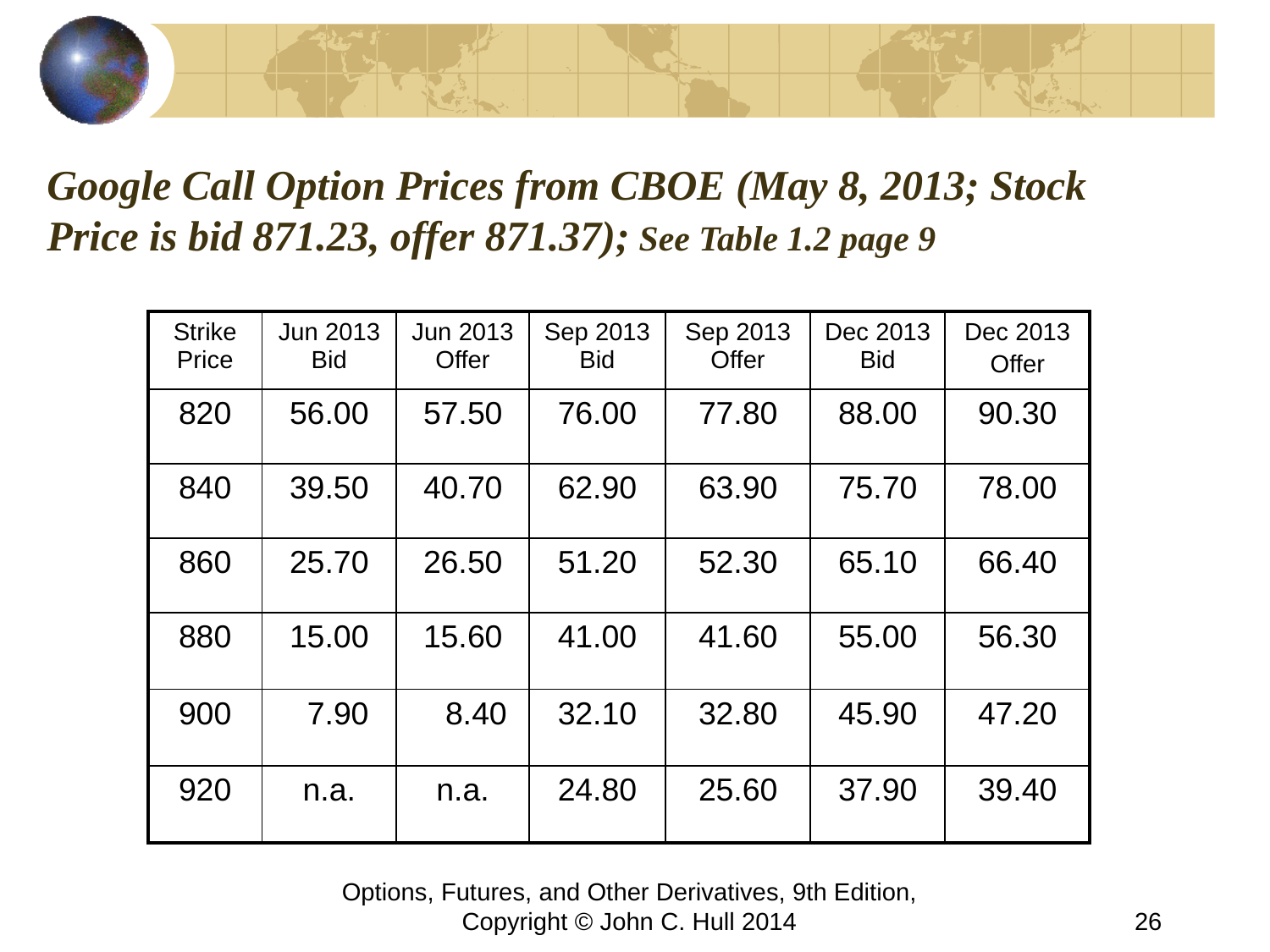

# Google Call Option Prices from CBOE (May 8, 2013; Stock Price is bid 871.23, offer 871.37); See Table 1.2 page 9
| Strike Price | Jun 2013 Bid | Jun 2013 Offer | Sep 2013 Bid | Sep 2013 Offer | Dec 2013 Bid | Dec 2013 Offer |
| --- | --- | --- | --- | --- | --- | --- |
| 820 | 56.00 | 57.50 | 76.00 | 77.80 | 88.00 | 90.30 |
| 840 | 39.50 | 40.70 | 62.90 | 63.90 | 75.70 | 78.00 |
| 860 | 25.70 | 26.50 | 51.20 | 52.30 | 65.10 | 66.40 |
| 880 | 15.00 | 15.60 | 41.00 | 41.60 | 55.00 | 56.30 |
| 900 | 7.90 | 8.40 | 32.10 | 32.80 | 45.90 | 47.20 |
| 920 | n.a. | n.a. | 24.80 | 25.60 | 37.90 | 39.40 |
Options, Futures, and Other Derivatives, 9th Edition, Copyright © John C. Hull 2014
26